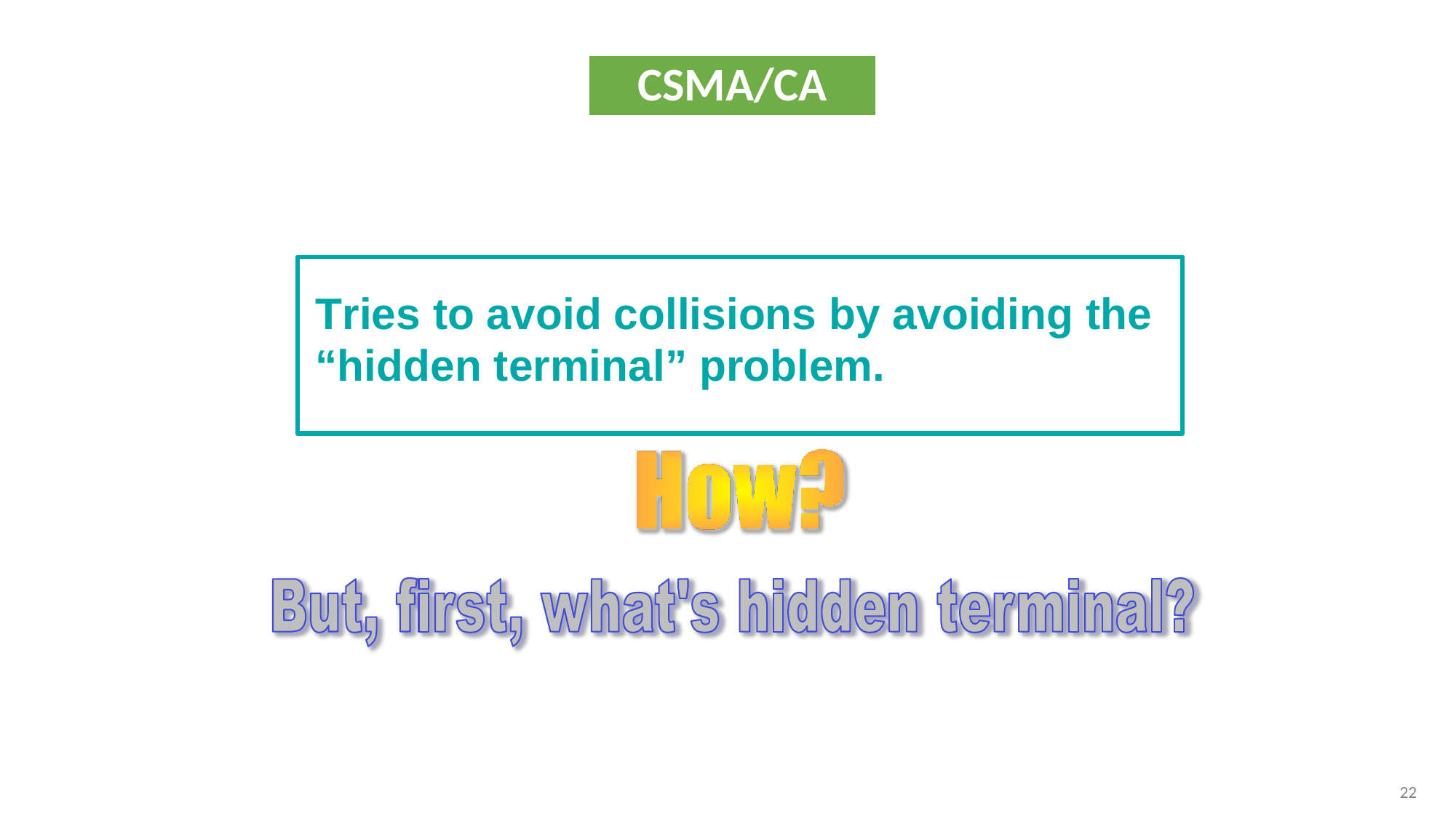

CSMA/CA

Tries to avoid collisions by avoiding the
“hidden terminal” problem.

22